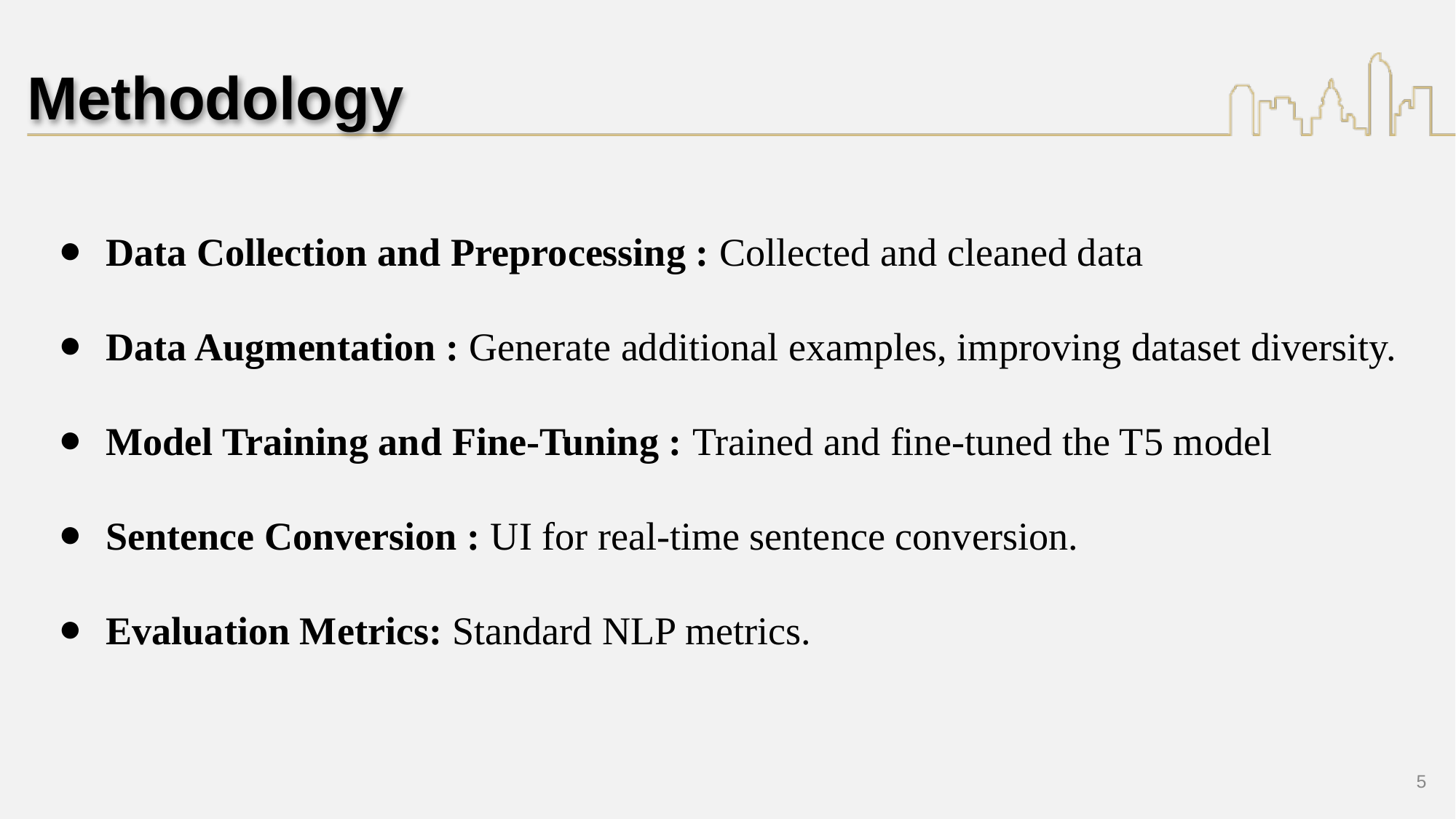

# Methodology
Data Collection and Preprocessing : Collected and cleaned data
Data Augmentation : Generate additional examples, improving dataset diversity.
Model Training and Fine-Tuning : Trained and fine-tuned the T5 model
Sentence Conversion : UI for real-time sentence conversion.
Evaluation Metrics: Standard NLP metrics.
5